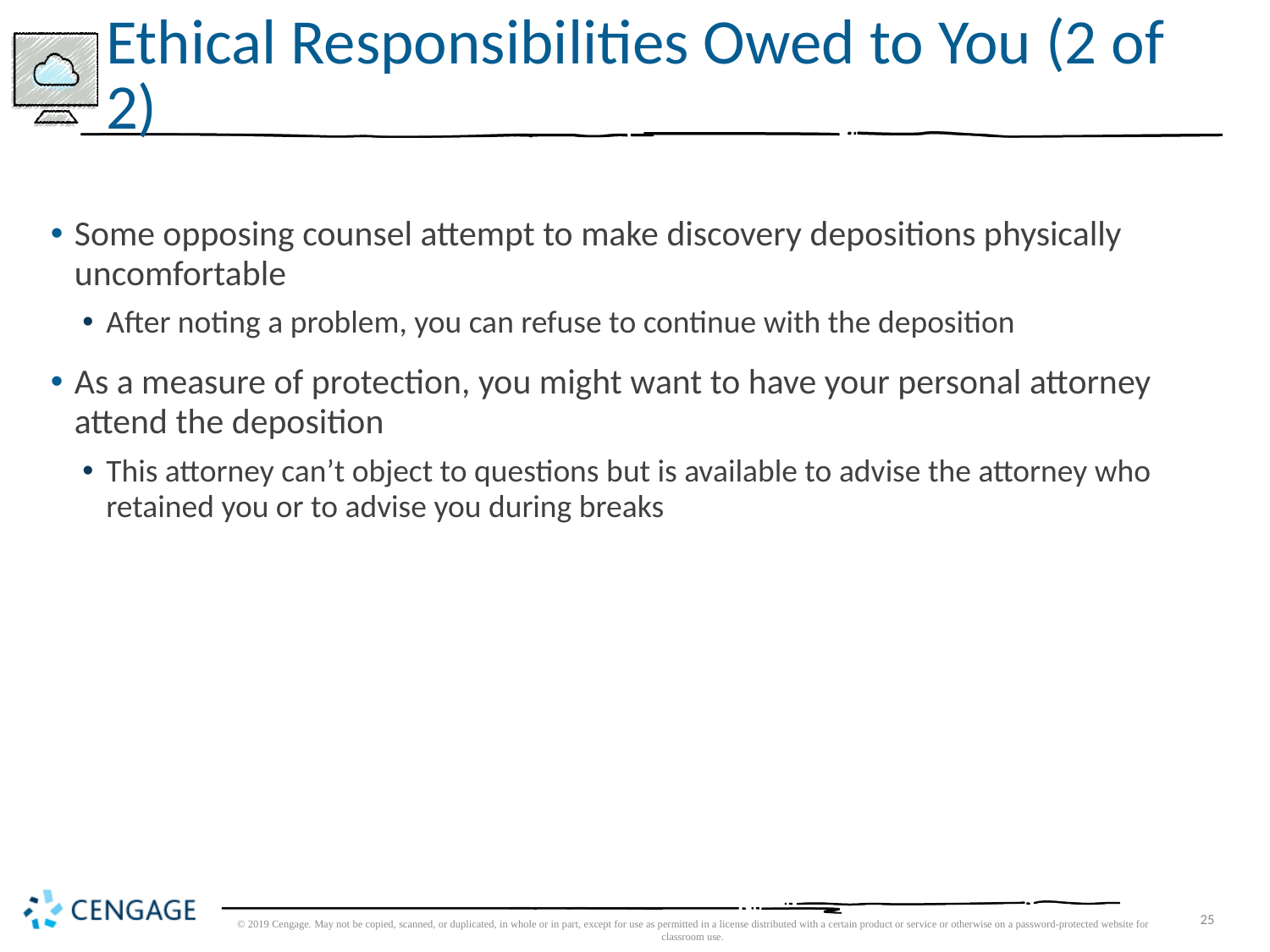

# Ethical Responsibilities Owed to You (2 of 2)
Some opposing counsel attempt to make discovery depositions physically uncomfortable
After noting a problem, you can refuse to continue with the deposition
As a measure of protection, you might want to have your personal attorney attend the deposition
This attorney can’t object to questions but is available to advise the attorney who retained you or to advise you during breaks
© 2019 Cengage. May not be copied, scanned, or duplicated, in whole or in part, except for use as permitted in a license distributed with a certain product or service or otherwise on a password-protected website for classroom use.